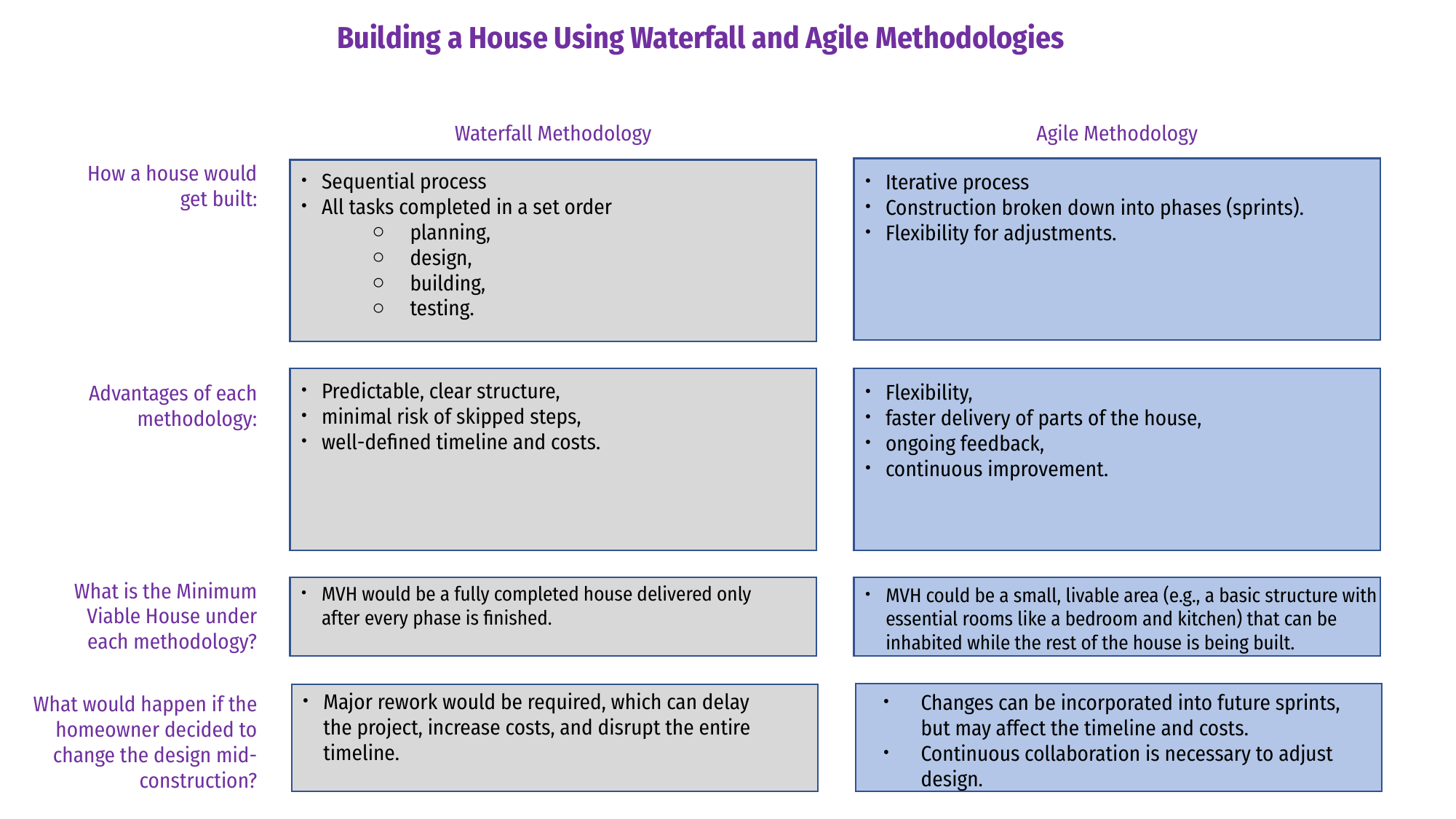

Building a House Using Waterfall and Agile Methodologies
Waterfall Methodology
Agile Methodology
How a house would get built:

Sequential process
All tasks completed in a set order
planning,
design,
building,
testing.
Iterative process
Construction broken down into phases (sprints).
Flexibility for adjustments.

Predictable, clear structure,
minimal risk of skipped steps,
well-defined timeline and costs.
Flexibility,
faster delivery of parts of the house,
ongoing feedback,
continuous improvement.
Advantages of each methodology:
What is the Minimum Viable House under each methodology?
MVH would be a fully completed house delivered only after every phase is finished.

MVH could be a small, livable area (e.g., a basic structure with essential rooms like a bedroom and kitchen) that can be inhabited while the rest of the house is being built.

Major rework would be required, which can delay the project, increase costs, and disrupt the entire timeline.

Changes can be incorporated into future sprints, but may affect the timeline and costs.
Continuous collaboration is necessary to adjust design.

What would happen if the homeowner decided to change the design mid-construction?